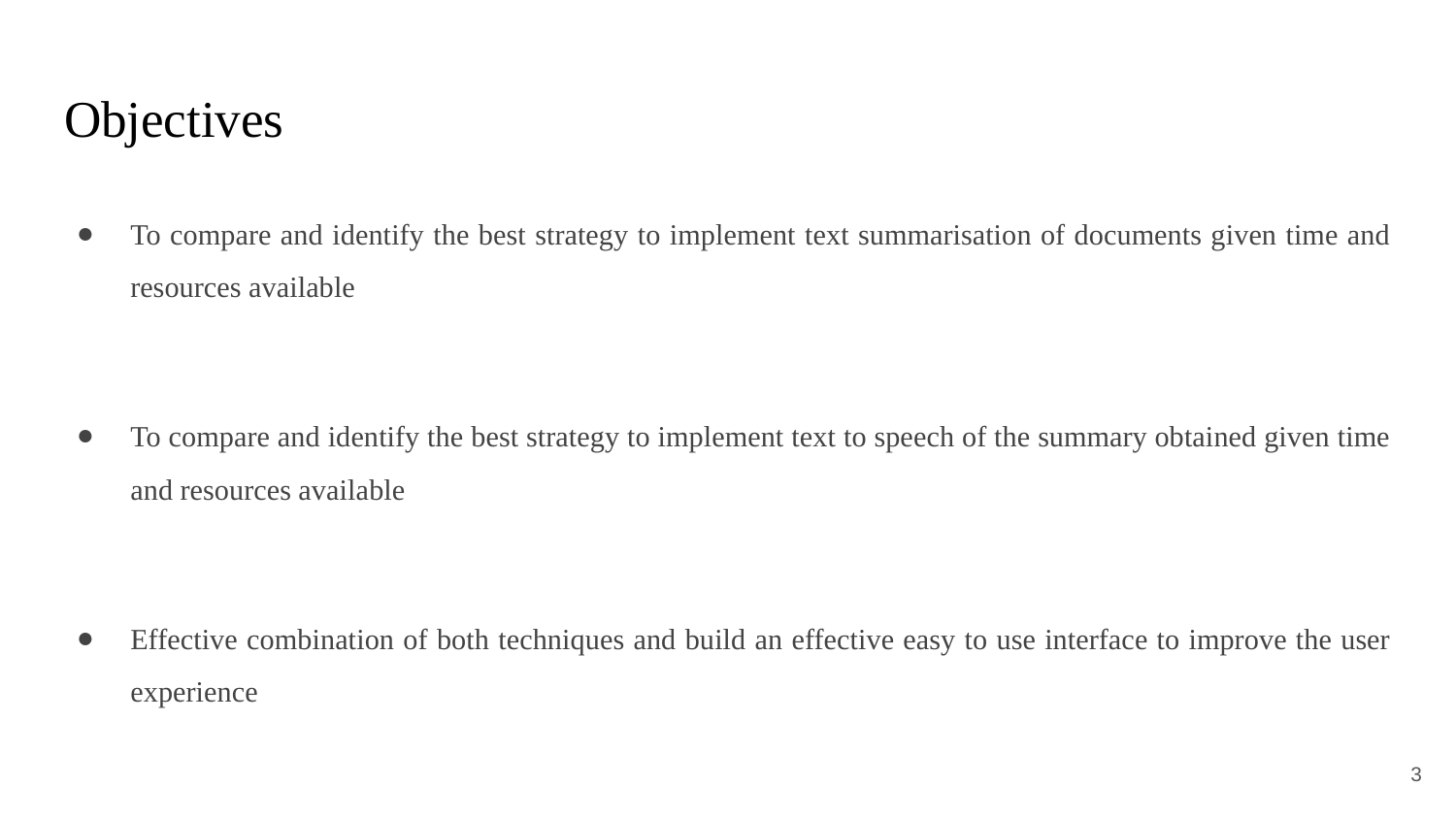

# Objectives
To compare and identify the best strategy to implement text summarisation of documents given time and resources available

To compare and identify the best strategy to implement text to speech of the summary obtained given time and resources available

Effective combination of both techniques and build an effective easy to use interface to improve the user experience
3